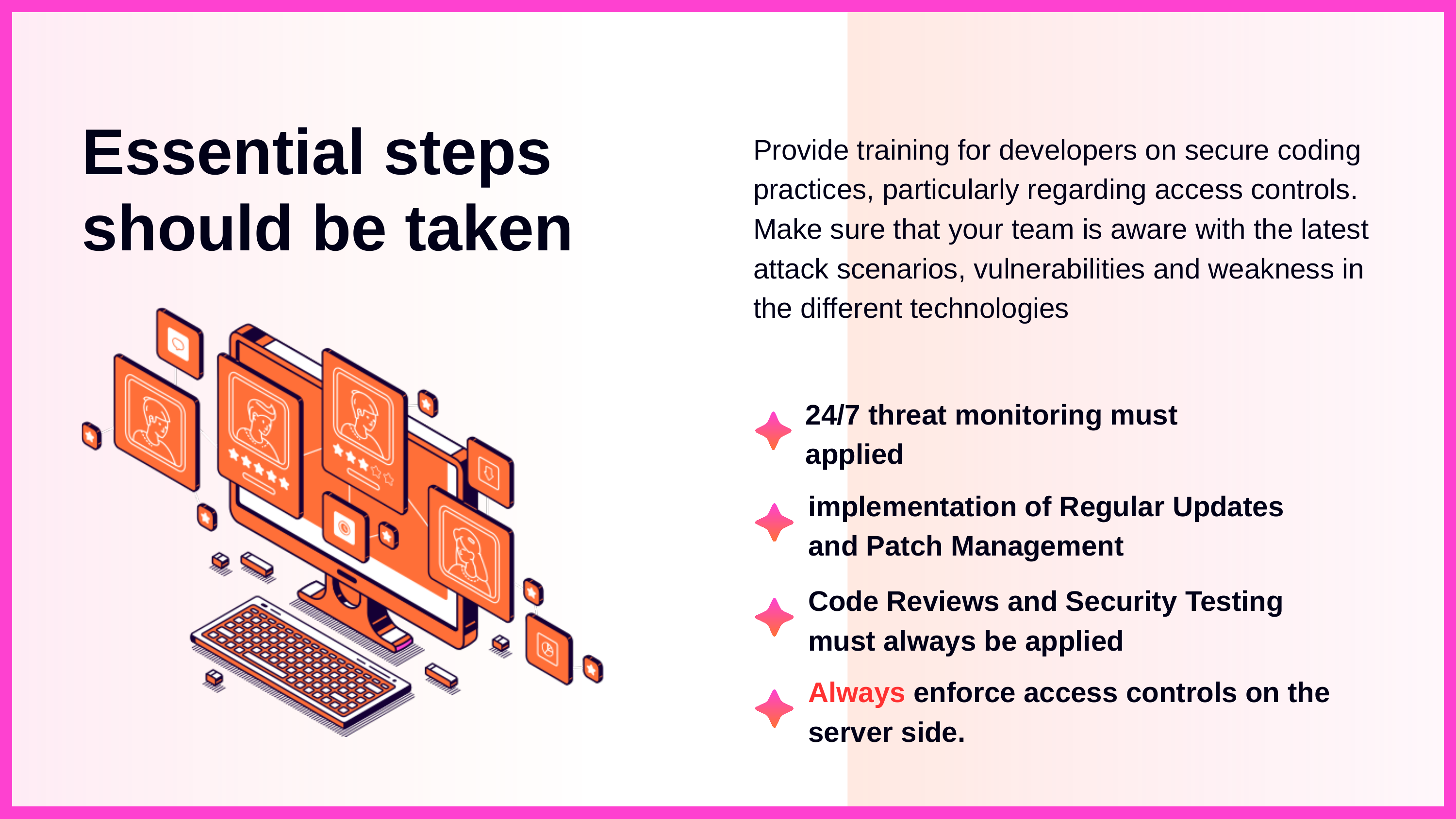

Essential steps should be taken
Provide training for developers on secure coding practices, particularly regarding access controls.
Make sure that your team is aware with the latest attack scenarios, vulnerabilities and weakness in the different technologies

24/7 threat monitoring must applied

implementation of Regular Updates and Patch Management

Code Reviews and Security Testing must always be applied

Always enforce access controls on the server side.